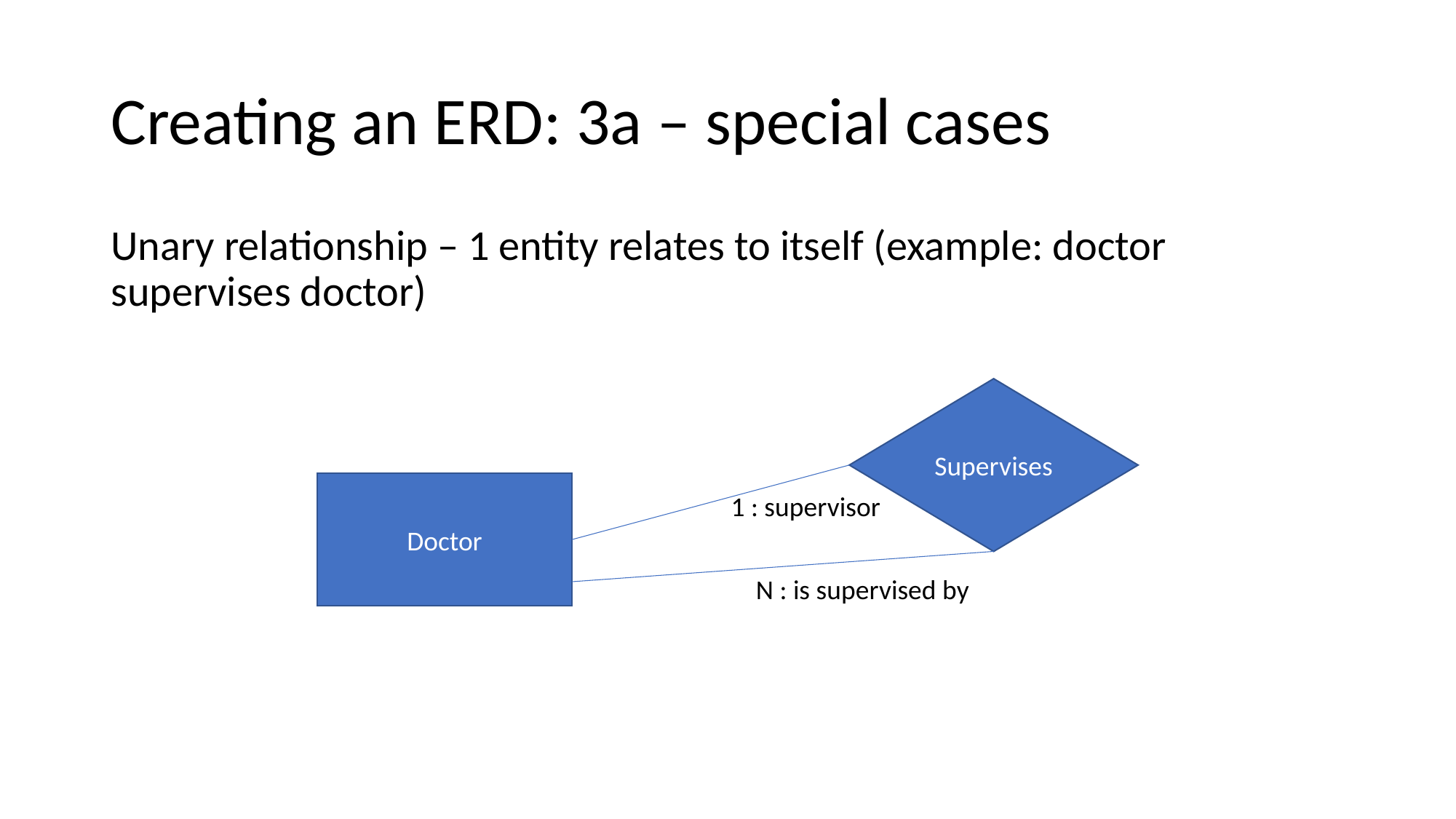

# Creating an ERD: 3a – special cases
Unary relationship – 1 entity relates to itself (example: doctor supervises doctor)

Supervises
Doctor
1 : supervisor
N : is supervised by